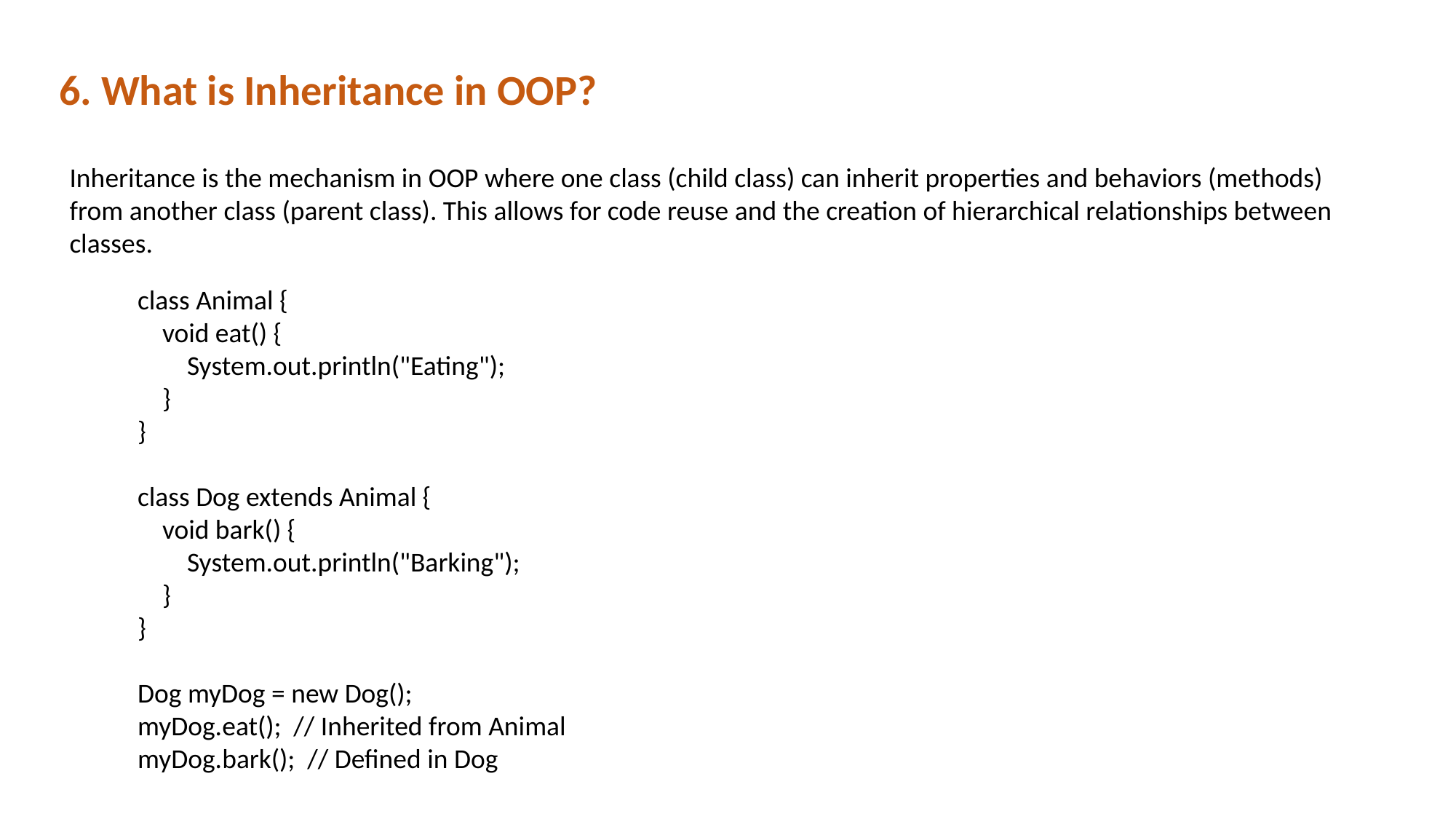

6. What is Inheritance in OOP?
Inheritance is the mechanism in OOP where one class (child class) can inherit properties and behaviors (methods) from another class (parent class). This allows for code reuse and the creation of hierarchical relationships between classes.
class Animal {
    void eat() {
        System.out.println("Eating");
    }
}

class Dog extends Animal {
    void bark() {
        System.out.println("Barking");
    }
}

Dog myDog = new Dog();
myDog.eat();  // Inherited from Animal
myDog.bark();  // Defined in Dog